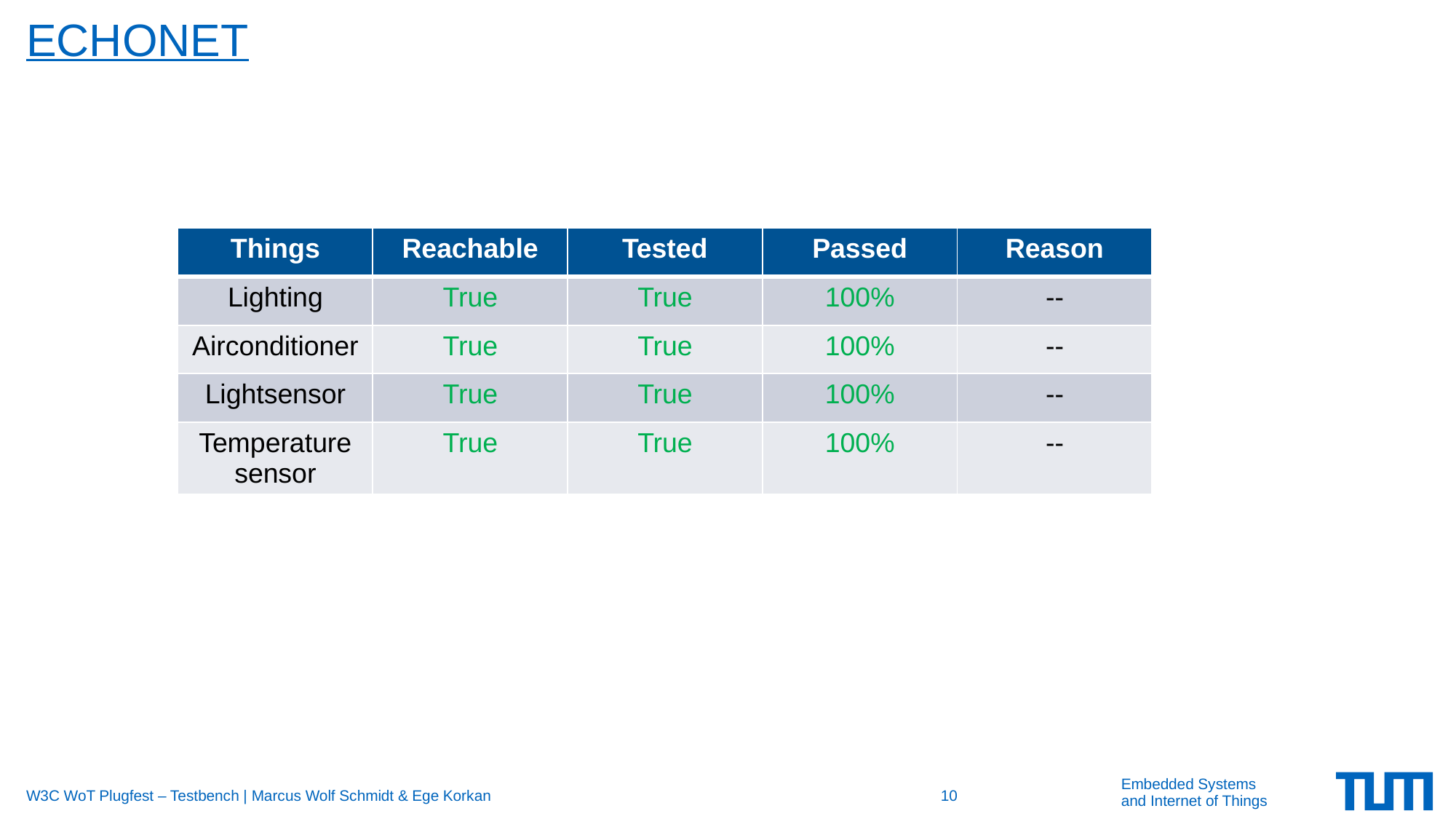

# ECHONET
| Things | Reachable | Tested | Passed | Reason |
| --- | --- | --- | --- | --- |
| Lighting | True | True | 100% | -- |
| Airconditioner | True | True | 100% | -- |
| Lightsensor | True | True | 100% | -- |
| Temperature sensor | True | True | 100% | -- |
W3C WoT Plugfest – Testbench | Marcus Wolf Schmidt & Ege Korkan
10